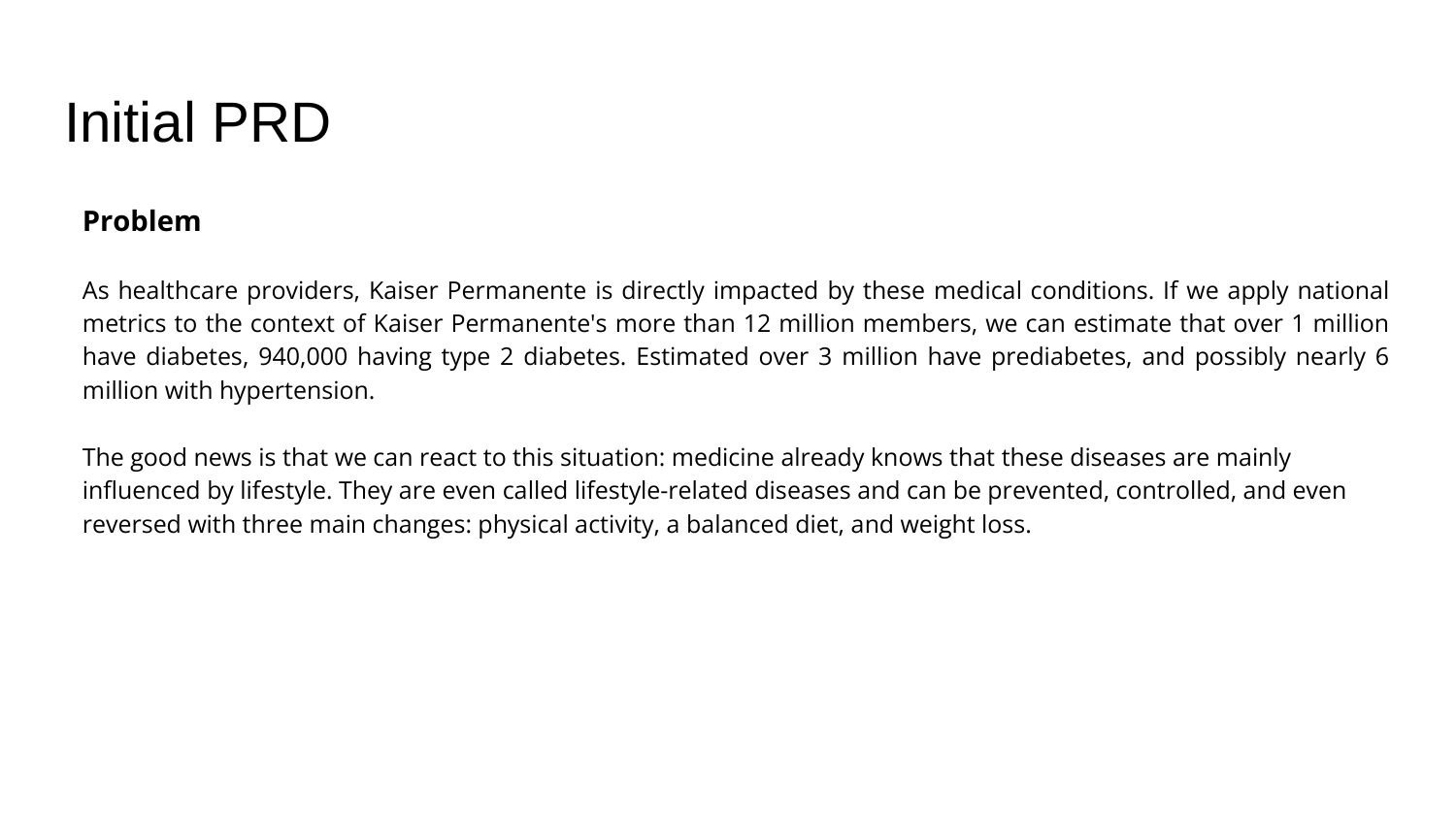

# Initial PRD
Problem

As healthcare providers, Kaiser Permanente is directly impacted by these medical conditions. If we apply national metrics to the context of Kaiser Permanente's more than 12 million members, we can estimate that over 1 million have diabetes, 940,000 having type 2 diabetes. Estimated over 3 million have prediabetes, and possibly nearly 6 million with hypertension.

The good news is that we can react to this situation: medicine already knows that these diseases are mainly influenced by lifestyle. They are even called lifestyle-related diseases and can be prevented, controlled, and even reversed with three main changes: physical activity, a balanced diet, and weight loss.